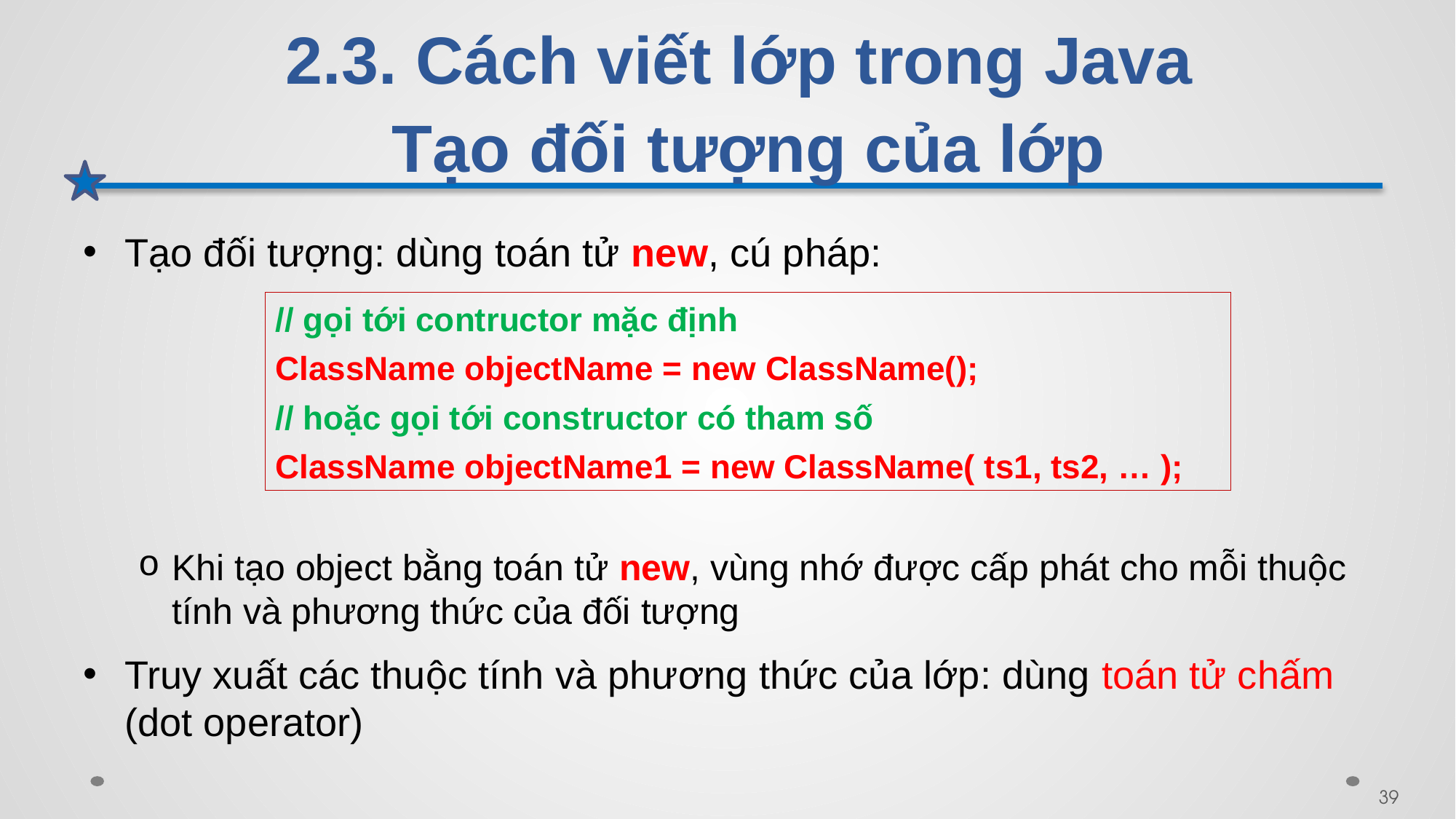

# 2.3. Cách viết lớp trong Java Tạo đối tượng của lớp
Tạo đối tượng: dùng toán tử new, cú pháp:

Khi tạo object bằng toán tử new, vùng nhớ được cấp phát cho mỗi thuộc tính và phương thức của đối tượng
Truy xuất các thuộc tính và phương thức của lớp: dùng toán tử chấm (dot operator)
// gọi tới contructor mặc định
ClassName objectName = new ClassName();
// hoặc gọi tới constructor có tham số
ClassName objectName1 = new ClassName( ts1, ts2, … );
39